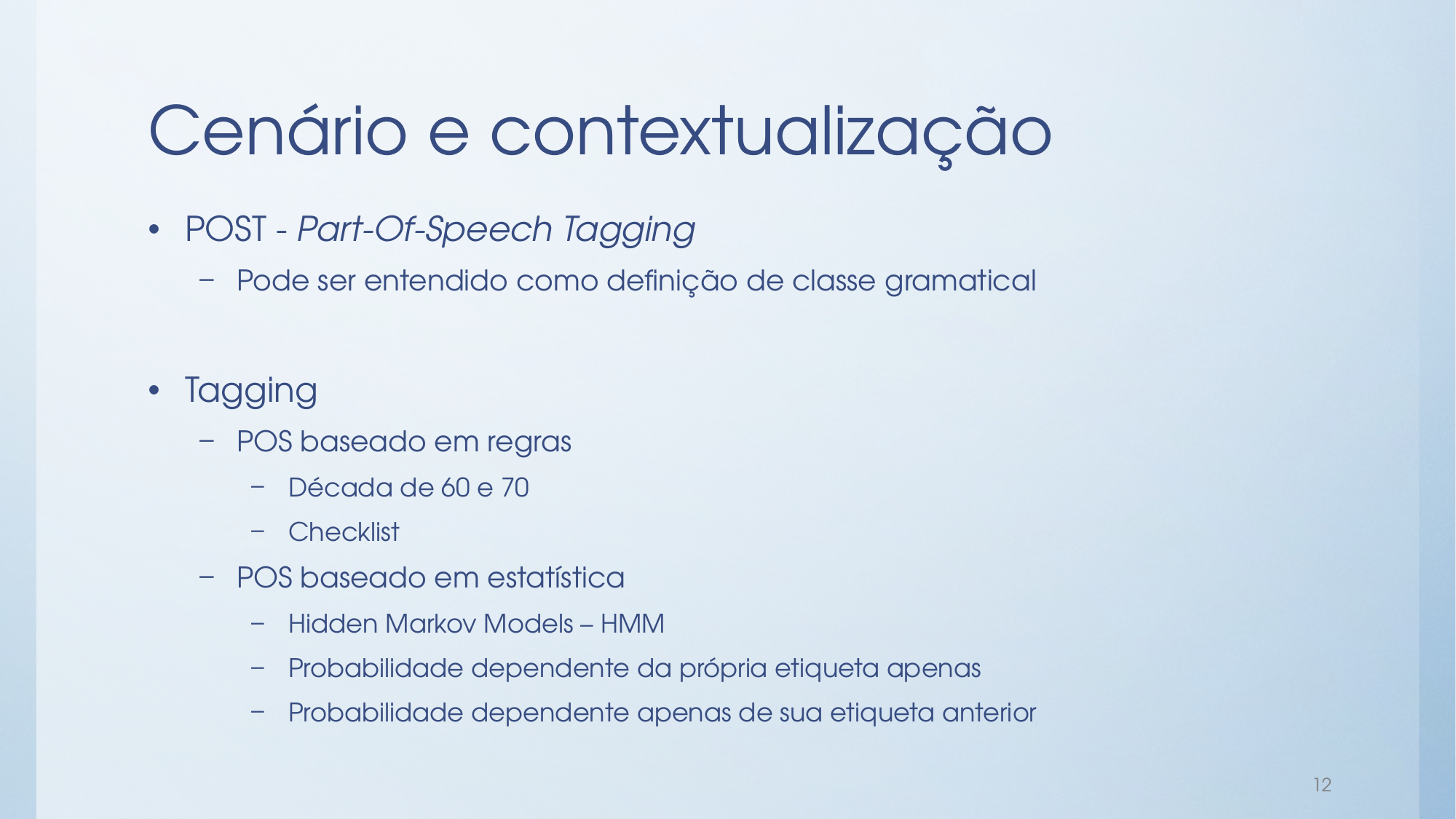

# Cenário e contextualização
POST - Part-Of-Speech Tagging
Pode ser entendido como definição de classe gramatical

Tagging
POS baseado em regras
Década de 60 e 70
Checklist
POS baseado em estatística
Hidden Markov Models – HMM
Probabilidade dependente da própria etiqueta apenas
Probabilidade dependente apenas de sua etiqueta anterior

12